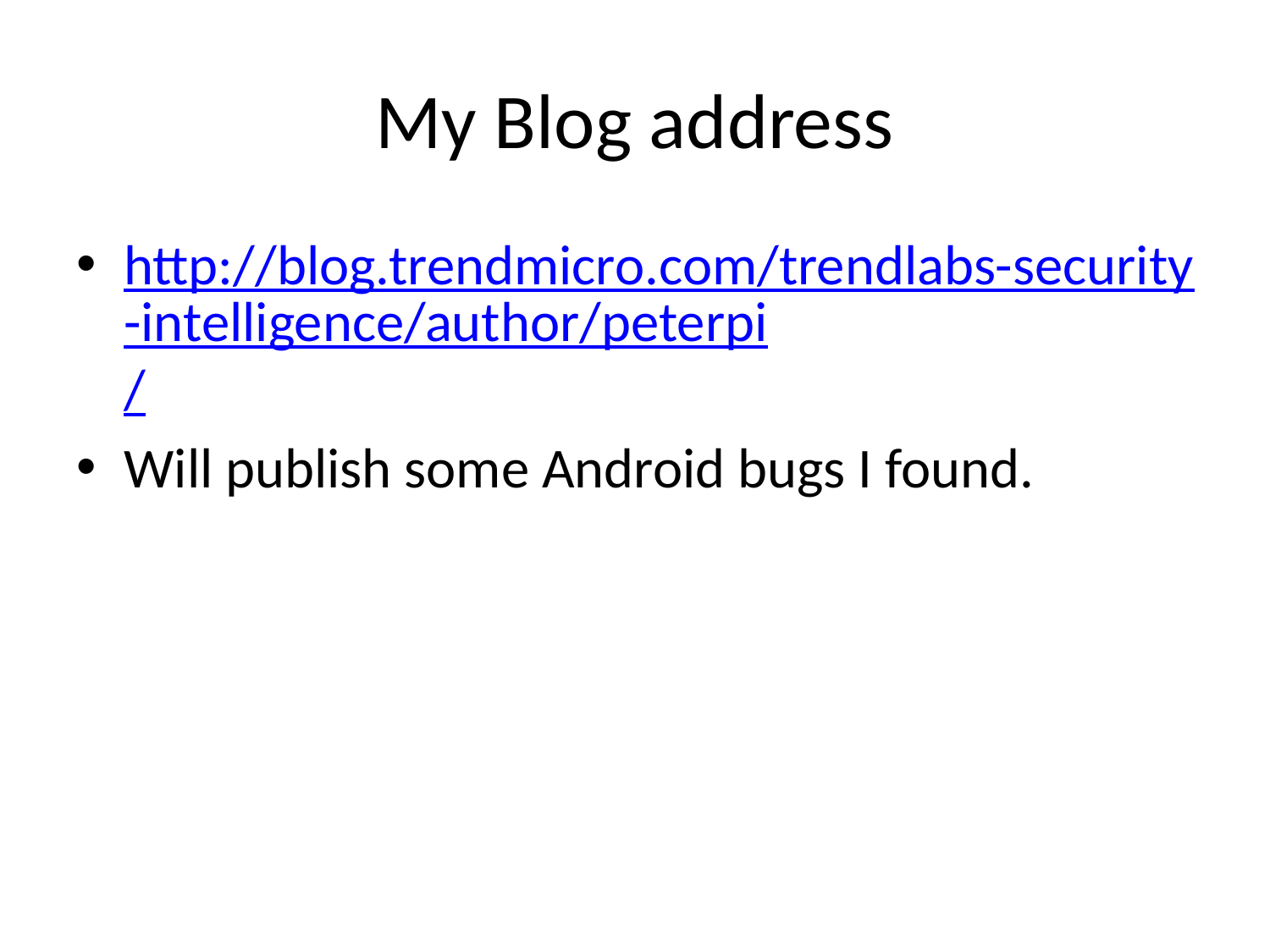

# My Blog address
http://blog.trendmicro.com/trendlabs-security-intelligence/author/peterpi/
Will publish some Android bugs I found.